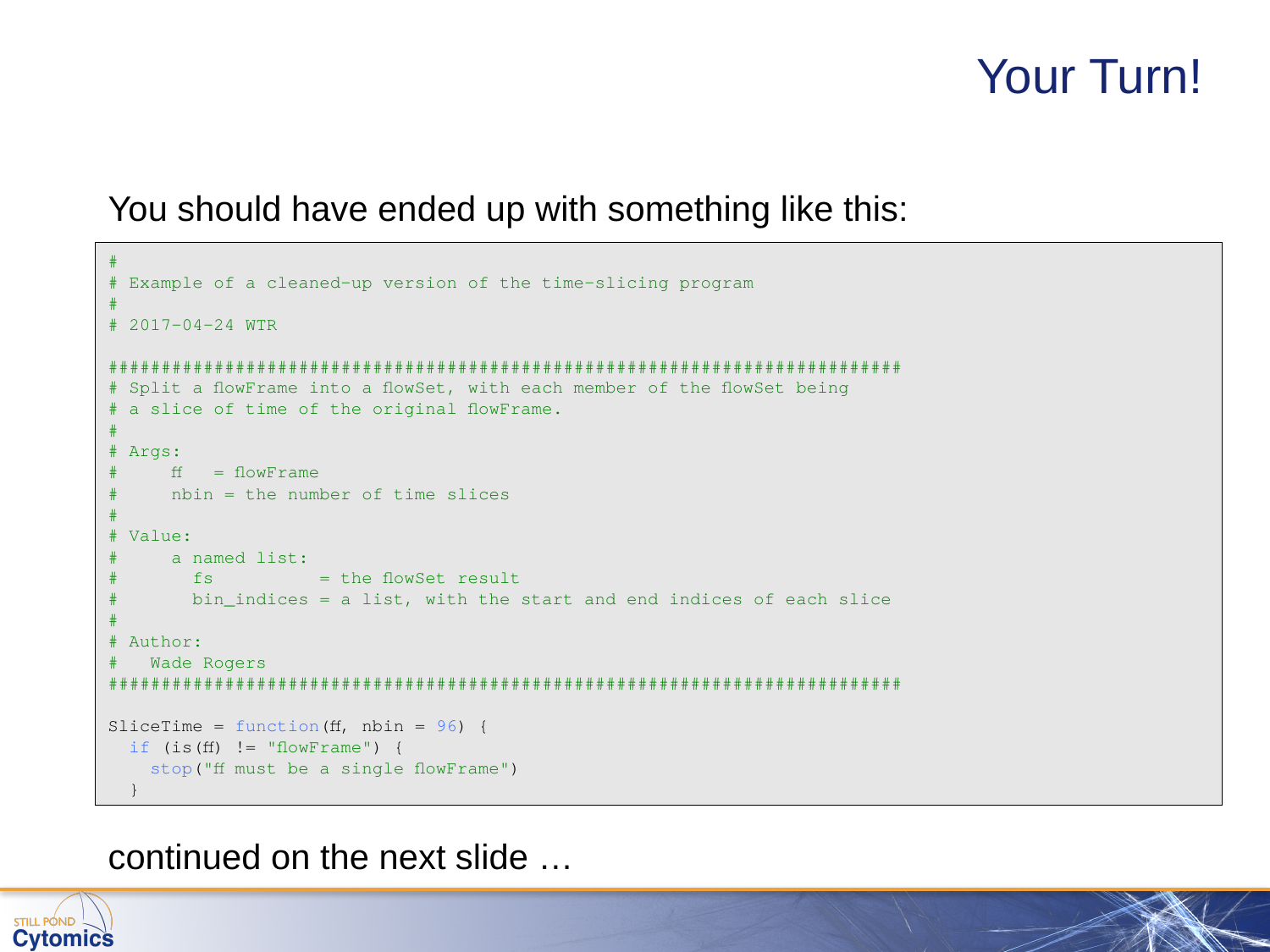

# Your Turn!
You should have ended up with something like this:
#
# Example of a cleaned-up version of the time-slicing program
#
# 2017-04-24 WTR

###########################################################################
# Split a flowFrame into a flowSet, with each member of the flowSet being
# a slice of time of the original flowFrame.
#
# Args:
#     ff   = flowFrame
#     nbin = the number of time slices
#
# Value:
#     a named list:
#       fs          = the flowSet result
#       bin_indices = a list, with the start and end indices of each slice
#
# Author:
#   Wade Rogers
###########################################################################

SliceTime = function(ff, nbin = 96) {
  if (is(ff) != "flowFrame") {
    stop("ff must be a single flowFrame")
  }
continued on the next slide …